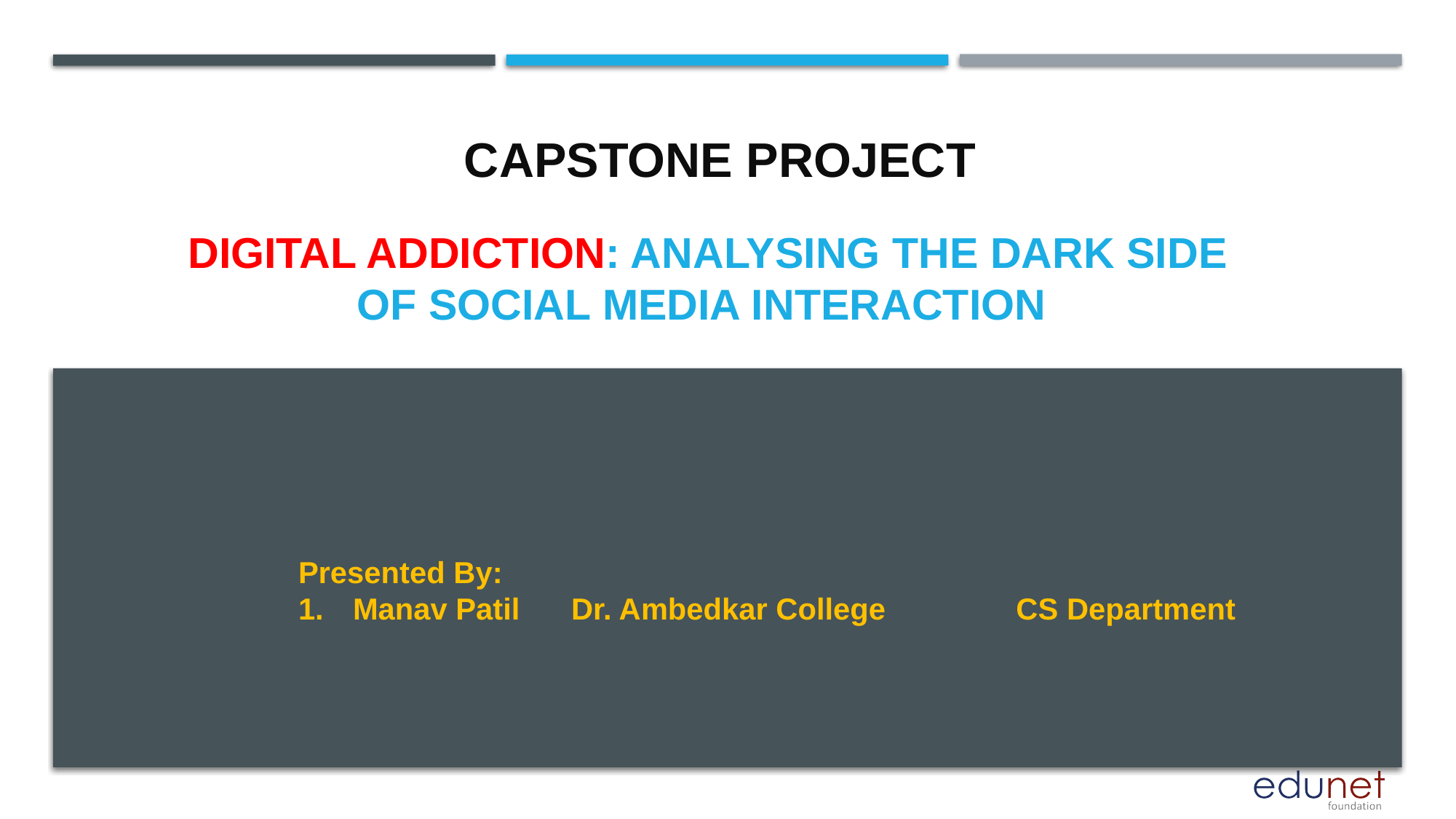

CAPSTONE PROJECT
# Digital Addiction: Analysing the Dark Side of Social Media Interaction
Presented By:
Manav Patil   	Dr. Ambedkar College		 CS Department